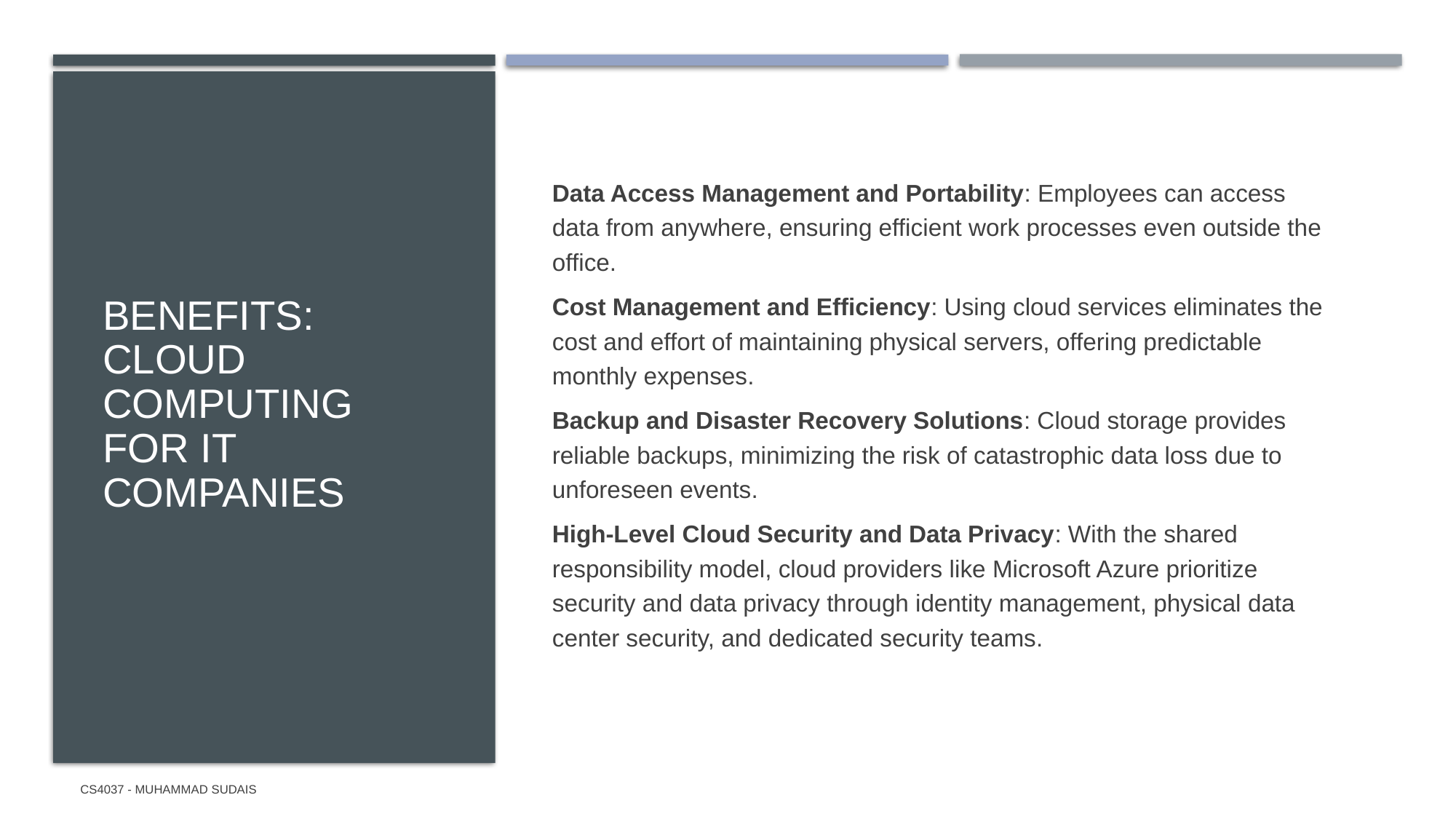

# BENEFITS: Cloud Computing for IT Companies
Data Access Management and Portability: Employees can access data from anywhere, ensuring efficient work processes even outside the office.
Cost Management and Efficiency: Using cloud services eliminates the cost and effort of maintaining physical servers, offering predictable monthly expenses.
Backup and Disaster Recovery Solutions: Cloud storage provides reliable backups, minimizing the risk of catastrophic data loss due to unforeseen events.
High-Level Cloud Security and Data Privacy: With the shared responsibility model, cloud providers like Microsoft Azure prioritize security and data privacy through identity management, physical data center security, and dedicated security teams.
CS4037 - Muhammad Sudais